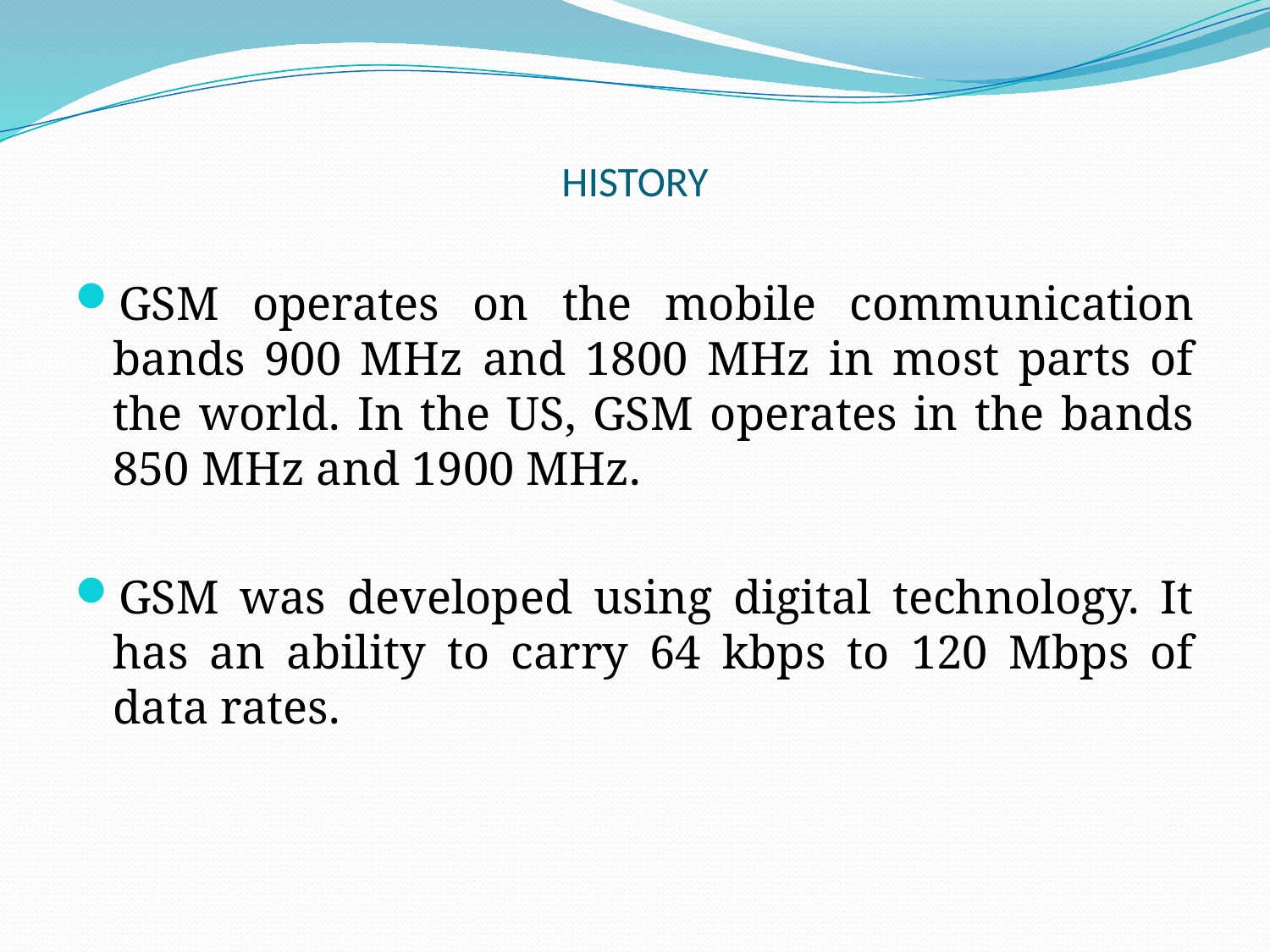

# HISTORY
GSM operates on the mobile communication bands 900 MHz and 1800 MHz in most parts of the world. In the US, GSM operates in the bands 850 MHz and 1900 MHz.

GSM was developed using digital technology. It has an ability to carry 64 kbps to 120 Mbps of data rates.